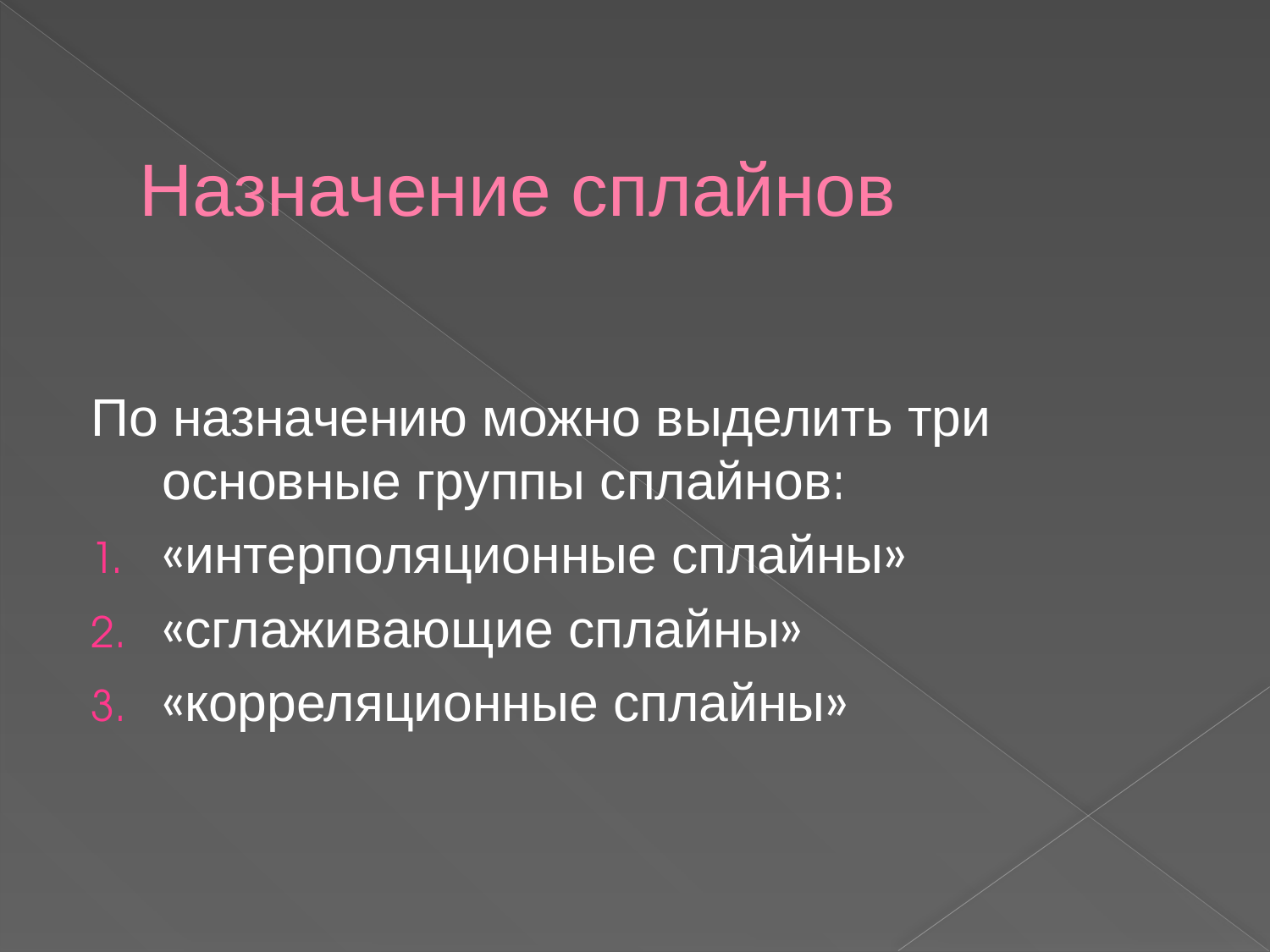

# Назначение сплайнов
По назначению можно выделить три основные группы сплайнов:
«интерполяционные сплайны»
«сглаживающие сплайны»
«корреляционные сплайны»